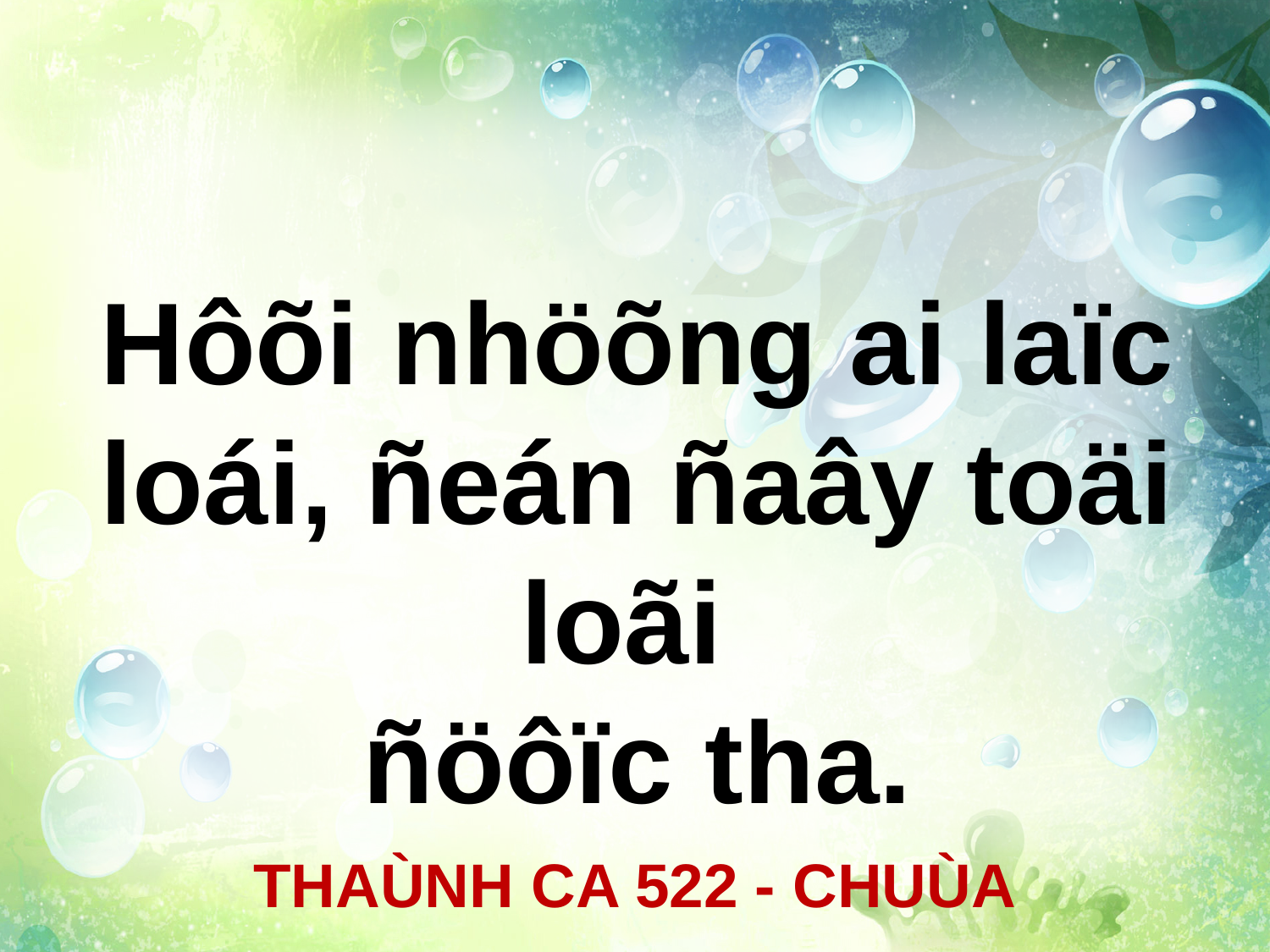

Hôõi nhöõng ai laïc loái, ñeán ñaây toäi loãi
ñöôïc tha.
THAÙNH CA 522 - CHUÙA